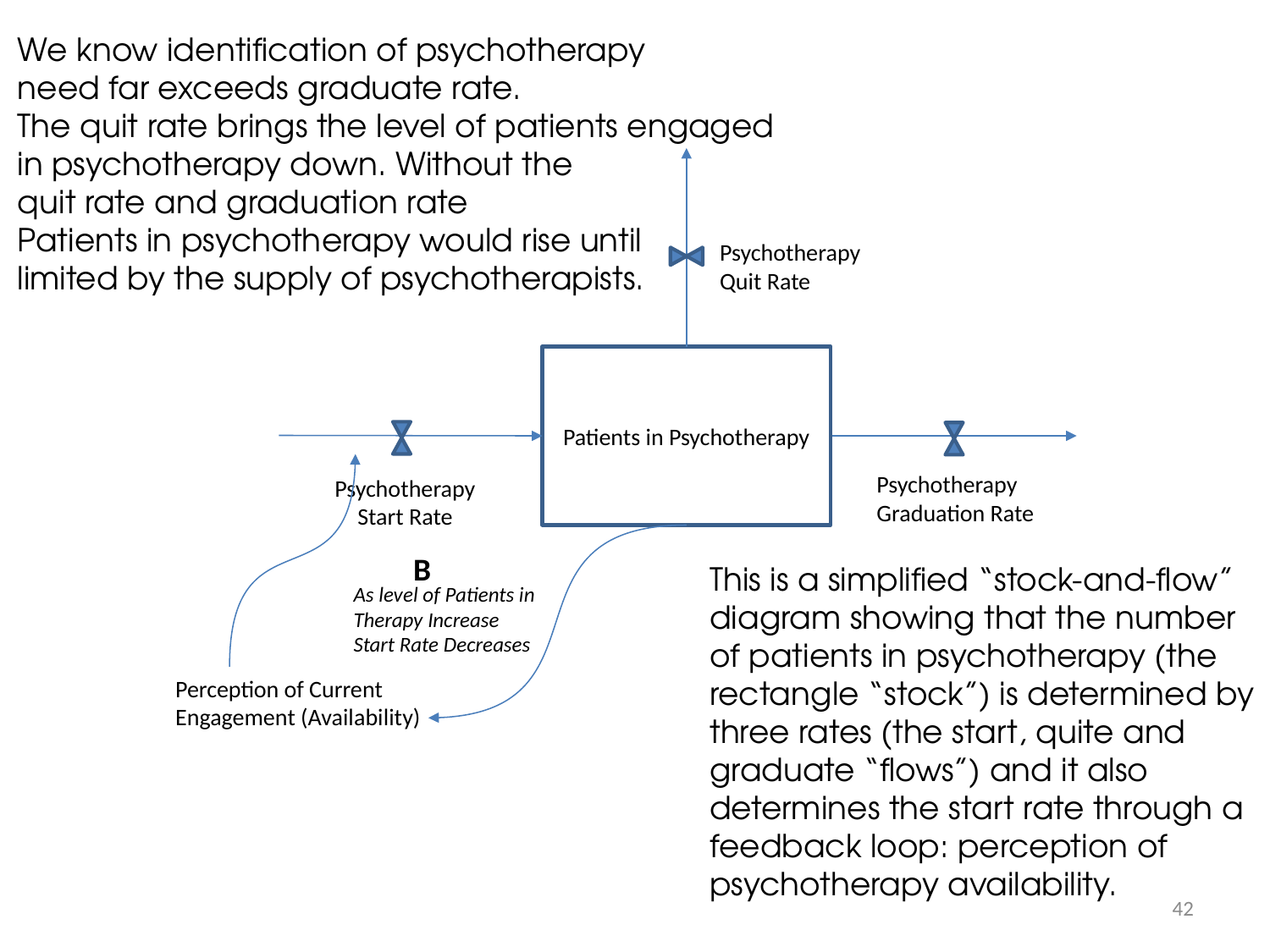

We know identification of psychotherapy
need far exceeds graduate rate.
The quit rate brings the level of patients engaged
in psychotherapy down. Without the
quit rate and graduation rate
Patients in psychotherapy would rise until
limited by the supply of psychotherapists.
Psychotherapy
Quit Rate

Patients in Psychotherapy

Psychotherapy
Graduation Rate
Psychotherapy
Start Rate
B
Perception of Current
Engagement (Availability)

This is a simplified “stock-and-flow” diagram showing that the number of patients in psychotherapy (the rectangle “stock”) is determined by three rates (the start, quite and graduate “flows”) and it also determines the start rate through a feedback loop: perception of psychotherapy availability.
As level of Patients in
Therapy Increase
Start Rate Decreases

42